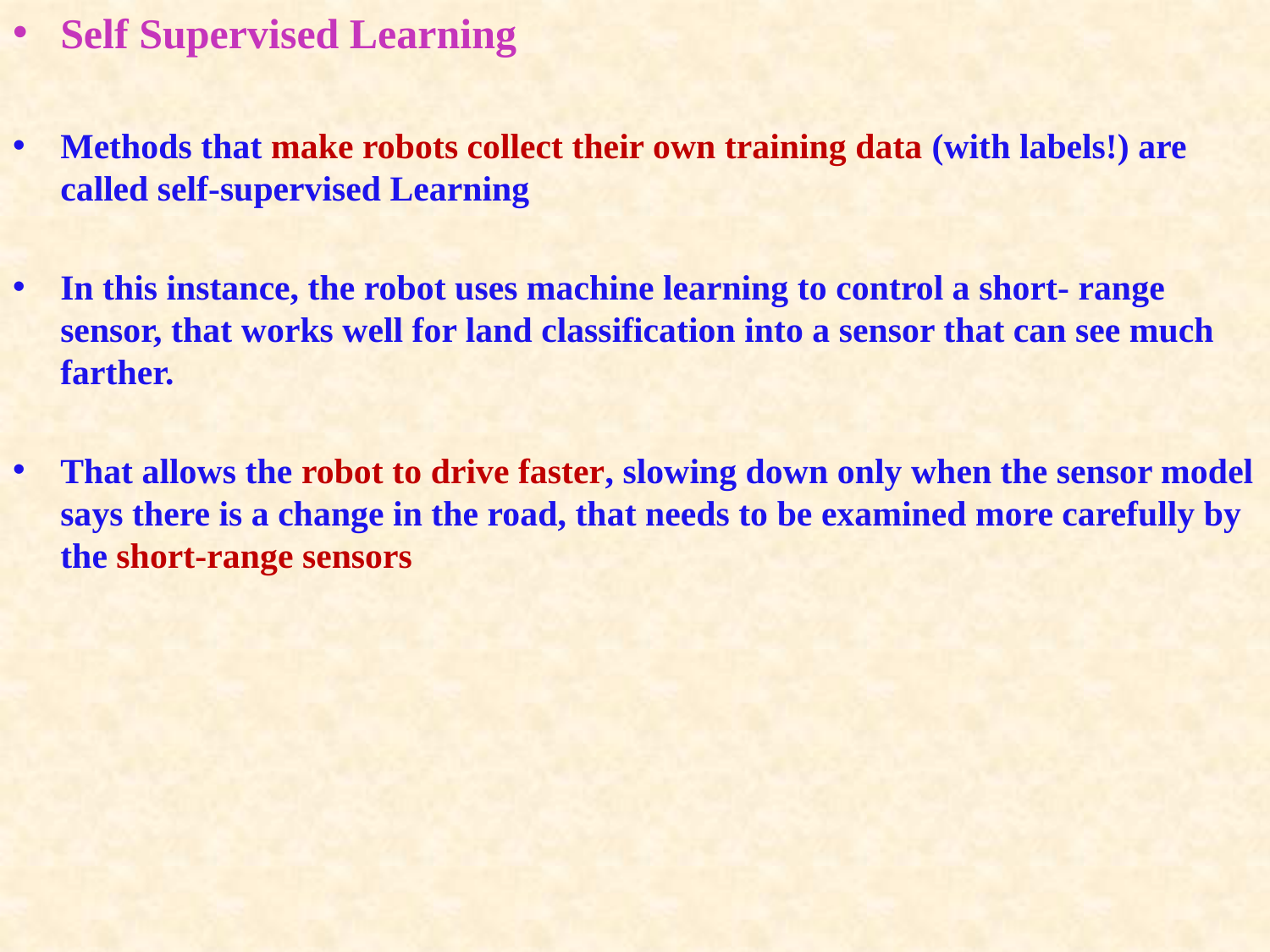

Self Supervised Learning

Methods that make robots collect their own training data (with labels!) are called self-supervised Learning

In this instance, the robot uses machine learning to control a short- range sensor, that works well for land classification into a sensor that can see much farther.

That allows the robot to drive faster, slowing down only when the sensor model says there is a change in the road, that needs to be examined more carefully by the short-range sensors